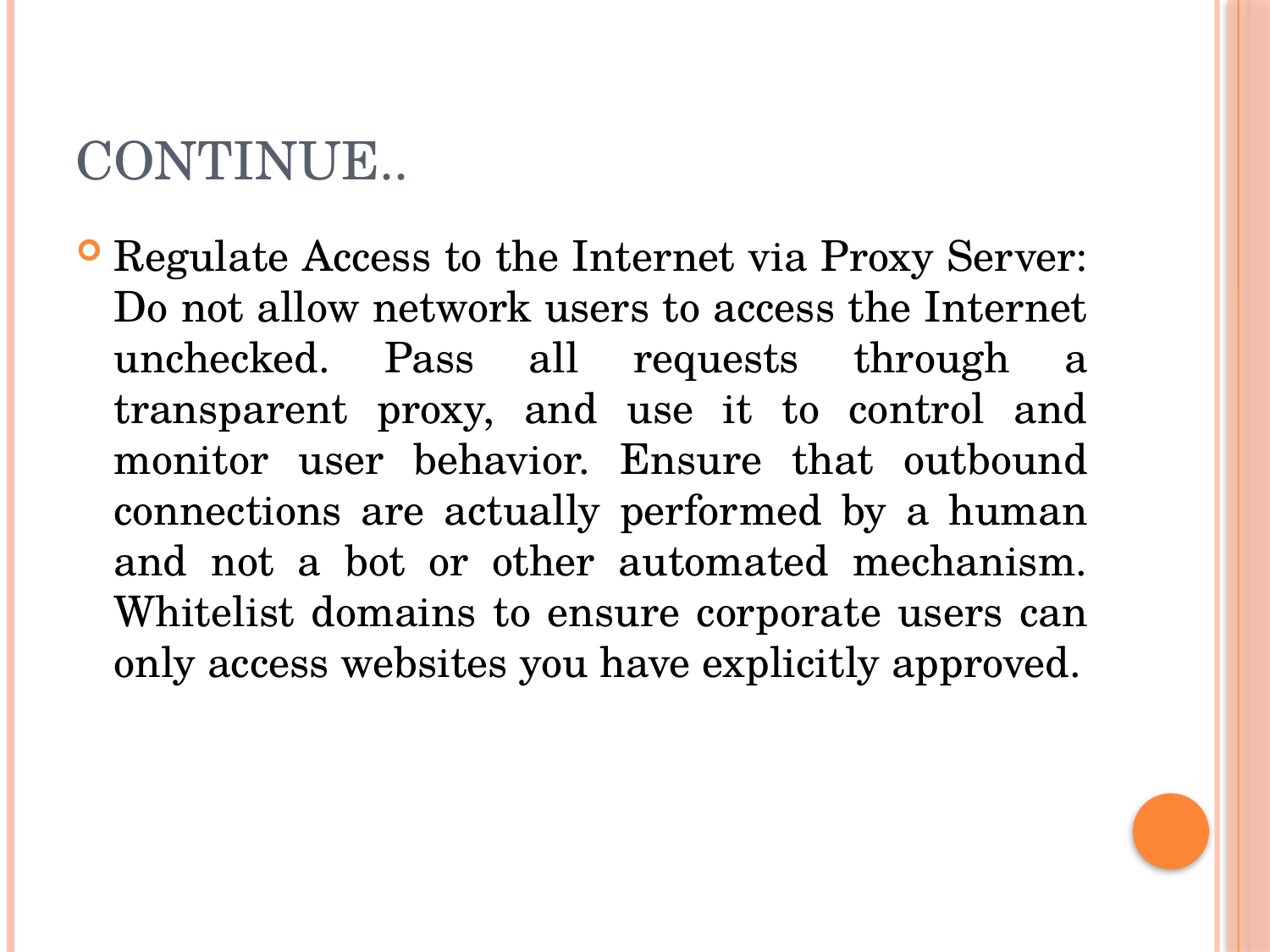

# Continue..
Regulate Access to the Internet via Proxy Server: Do not allow network users to access the Internet unchecked. Pass all requests through a transparent proxy, and use it to control and monitor user behavior. Ensure that outbound connections are actually performed by a human and not a bot or other automated mechanism. Whitelist domains to ensure corporate users can only access websites you have explicitly approved.